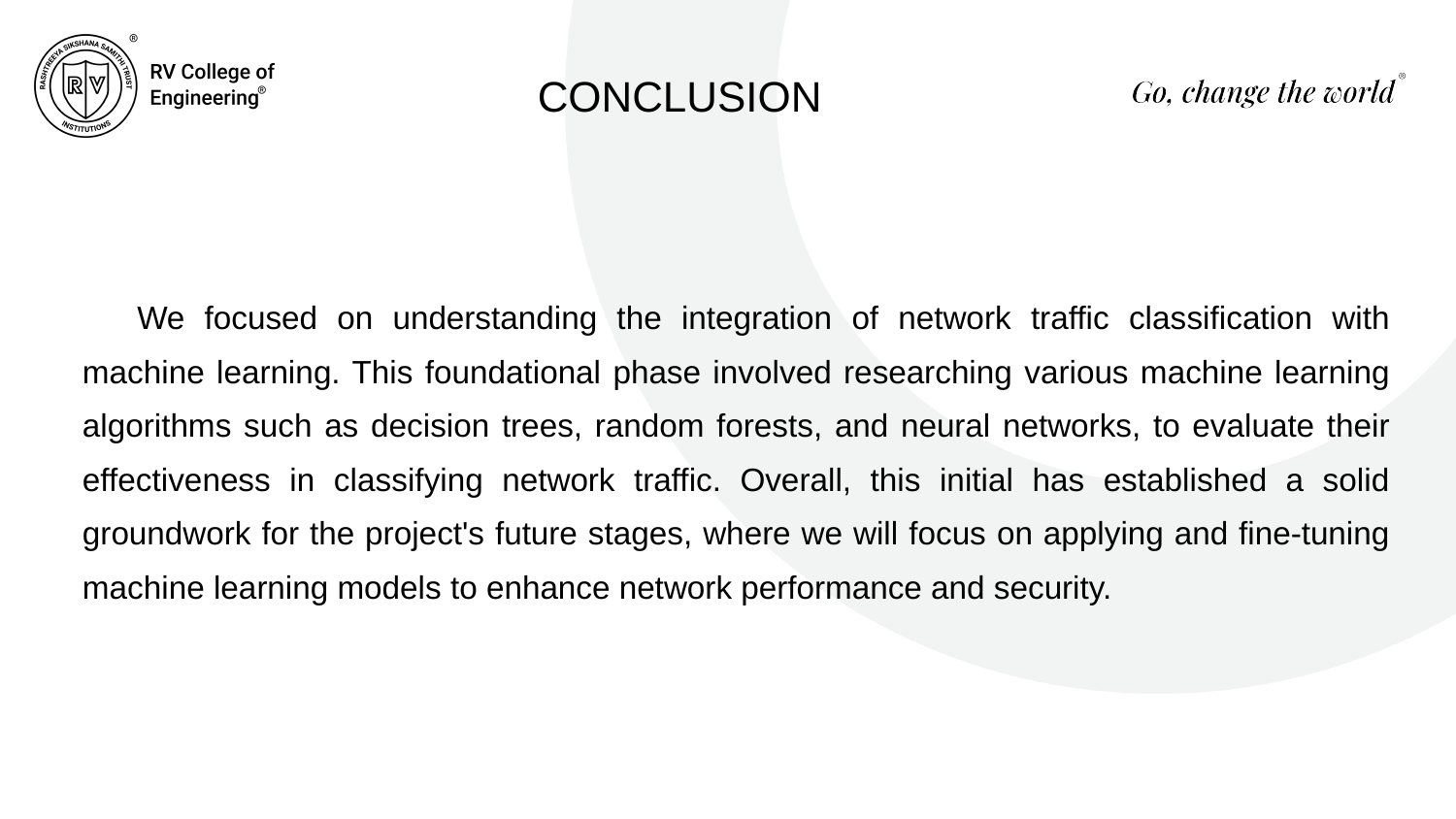

# CONCLUSION
We focused on understanding the integration of network traffic classification with machine learning. This foundational phase involved researching various machine learning algorithms such as decision trees, random forests, and neural networks, to evaluate their effectiveness in classifying network traffic. Overall, this initial has established a solid groundwork for the project's future stages, where we will focus on applying and fine-tuning machine learning models to enhance network performance and security.